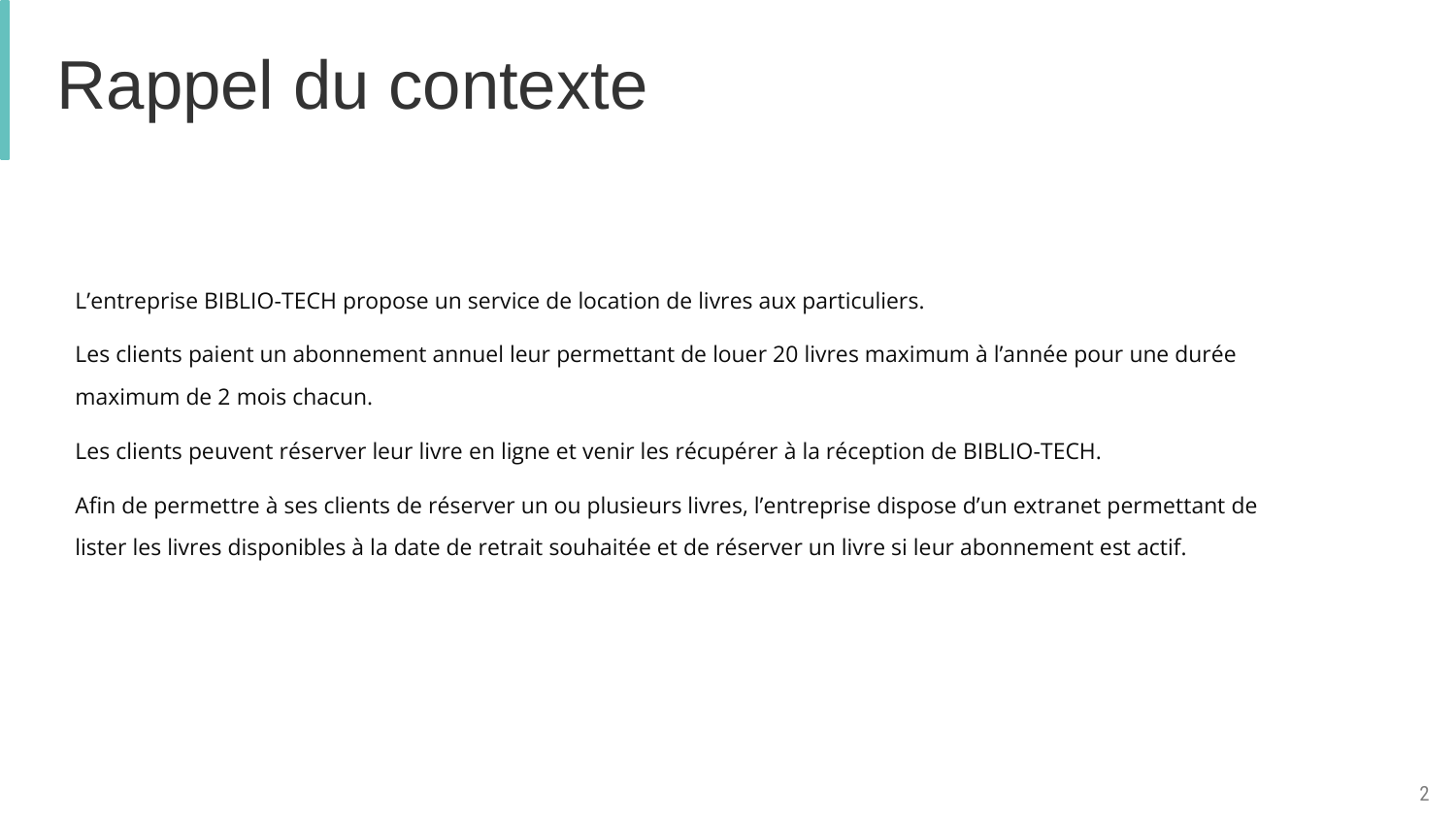

Rappel du contexte

L’entreprise BIBLIO-TECH propose un service de location de livres aux particuliers.
Les clients paient un abonnement annuel leur permettant de louer 20 livres maximum à l’année pour une durée maximum de 2 mois chacun.
Les clients peuvent réserver leur livre en ligne et venir les récupérer à la réception de BIBLIO-TECH.
Afin de permettre à ses clients de réserver un ou plusieurs livres, l’entreprise dispose d’un extranet permettant de lister les livres disponibles à la date de retrait souhaitée et de réserver un livre si leur abonnement est actif.

2